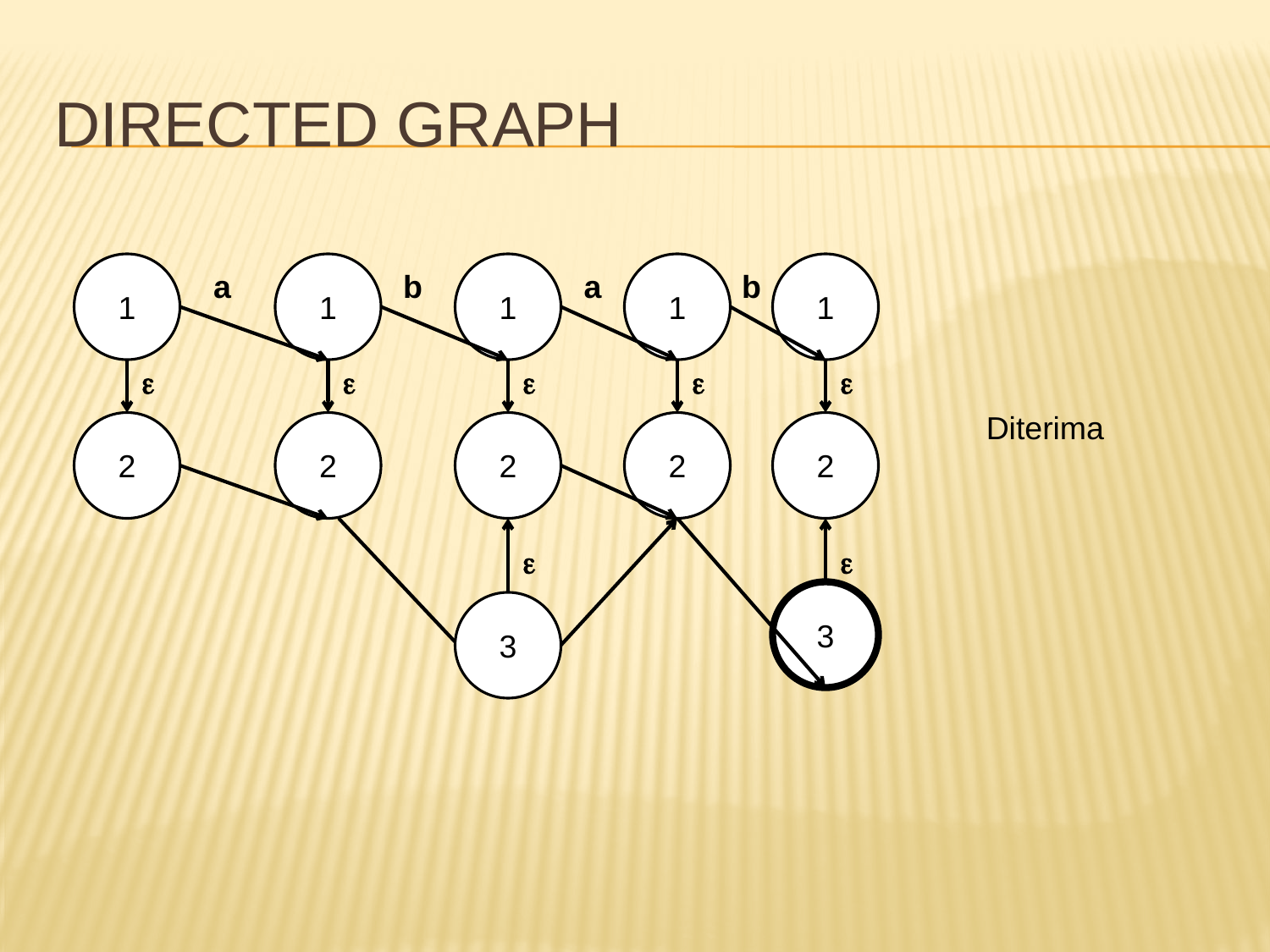

# Directed graph
1
a
1
b
1
a
1
b
1
ε
ε
ε
ε
ε
2
2
2
2
2
ε
ε
3
Diterima
3